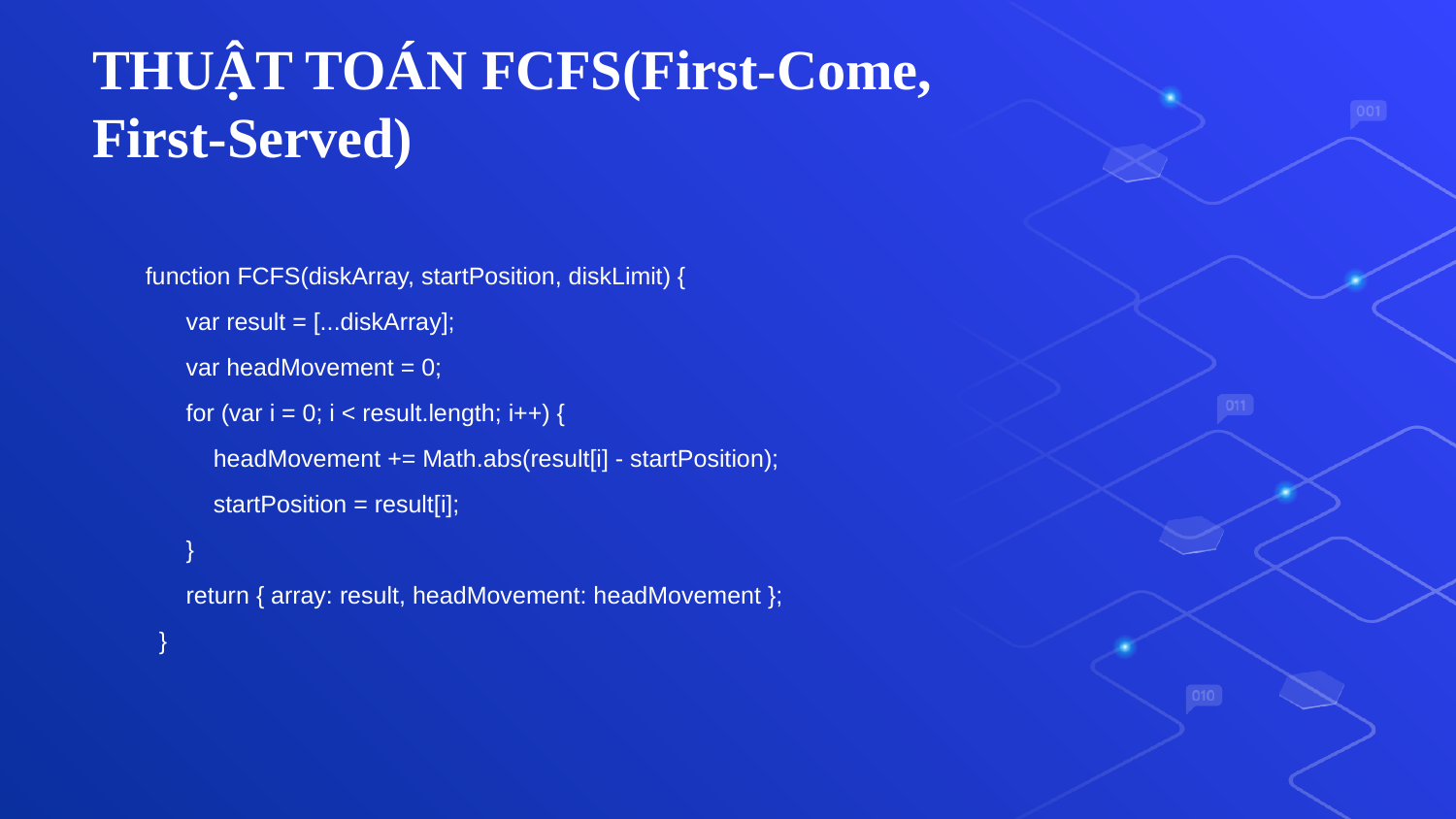

# THUẬT TOÁN FCFS(First-Come, First-Served)

      function FCFS(diskArray, startPosition, diskLimit) {
            var result = [...diskArray];
            var headMovement = 0;
            for (var i = 0; i < result.length; i++) {
                headMovement += Math.abs(result[i] - startPosition);
                startPosition = result[i];
            }
            return { array: result, headMovement: headMovement };
        }
6